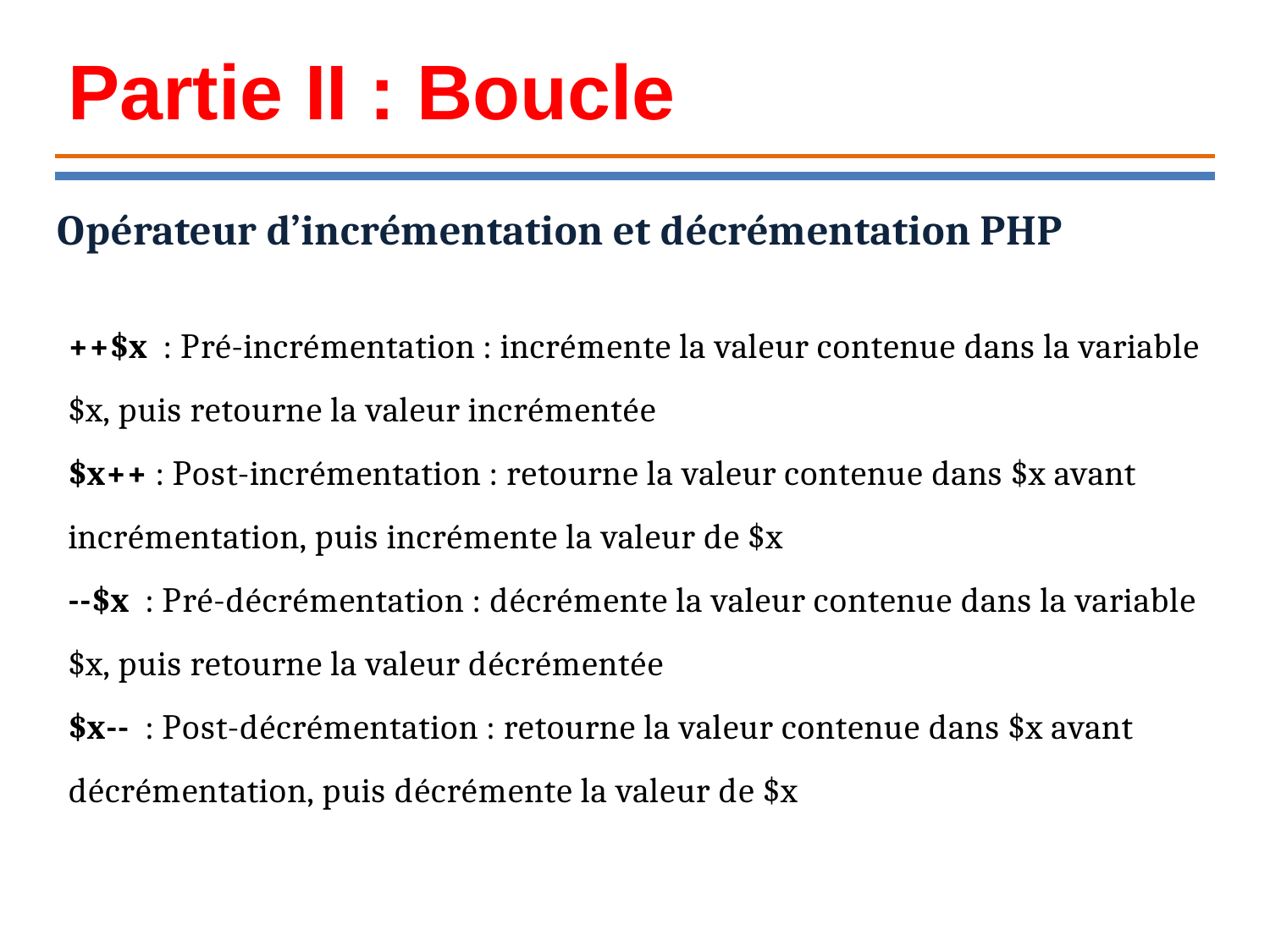

Partie II : Boucle
  Opérateur d’incrémentation et décrémentation PHP

++$x  : Pré-incrémentation : incrémente la valeur contenue dans la variable $x, puis retourne la valeur incrémentée
$x++ : Post-incrémentation : retourne la valeur contenue dans $x avant
incrémentation, puis incrémente la valeur de $x
--$x  : Pré-décrémentation : décrémente la valeur contenue dans la variable $x, puis retourne la valeur décrémentée
$x--  : Post-décrémentation : retourne la valeur contenue dans $x avant
décrémentation, puis décrémente la valeur de $x